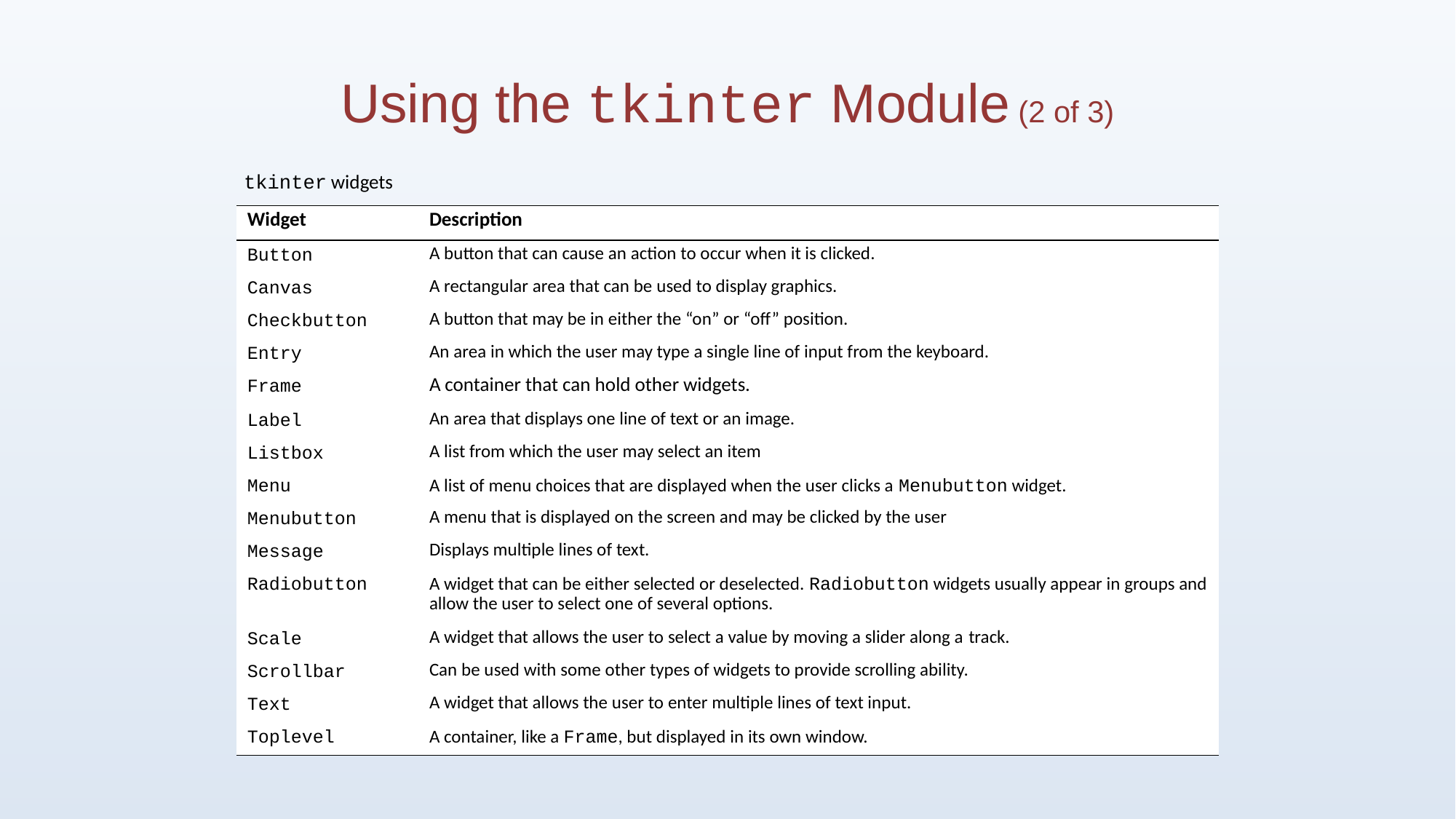

# Using the tkinter Module (2 of 3)
tkinter widgets
| Widget | Description |
| --- | --- |
| Button | A button that can cause an action to occur when it is clicked. |
| Canvas | A rectangular area that can be used to display graphics. |
| Checkbutton | A button that may be in either the “on” or “off” position. |
| Entry | An area in which the user may type a single line of input from the keyboard. |
| Frame | A container that can hold other widgets. |
| Label | An area that displays one line of text or an image. |
| Listbox | A list from which the user may select an item |
| Menu | A list of menu choices that are displayed when the user clicks a Menubutton widget. |
| Menubutton | A menu that is displayed on the screen and may be clicked by the user |
| Message | Displays multiple lines of text. |
| Radiobutton | A widget that can be either selected or deselected. Radiobutton widgets usually appear in groups and allow the user to select one of several options. |
| Scale | A widget that allows the user to select a value by moving a slider along a track. |
| Scrollbar | Can be used with some other types of widgets to provide scrolling ability. |
| Text | A widget that allows the user to enter multiple lines of text input. |
| Toplevel | A container, like a Frame, but displayed in its own window. |